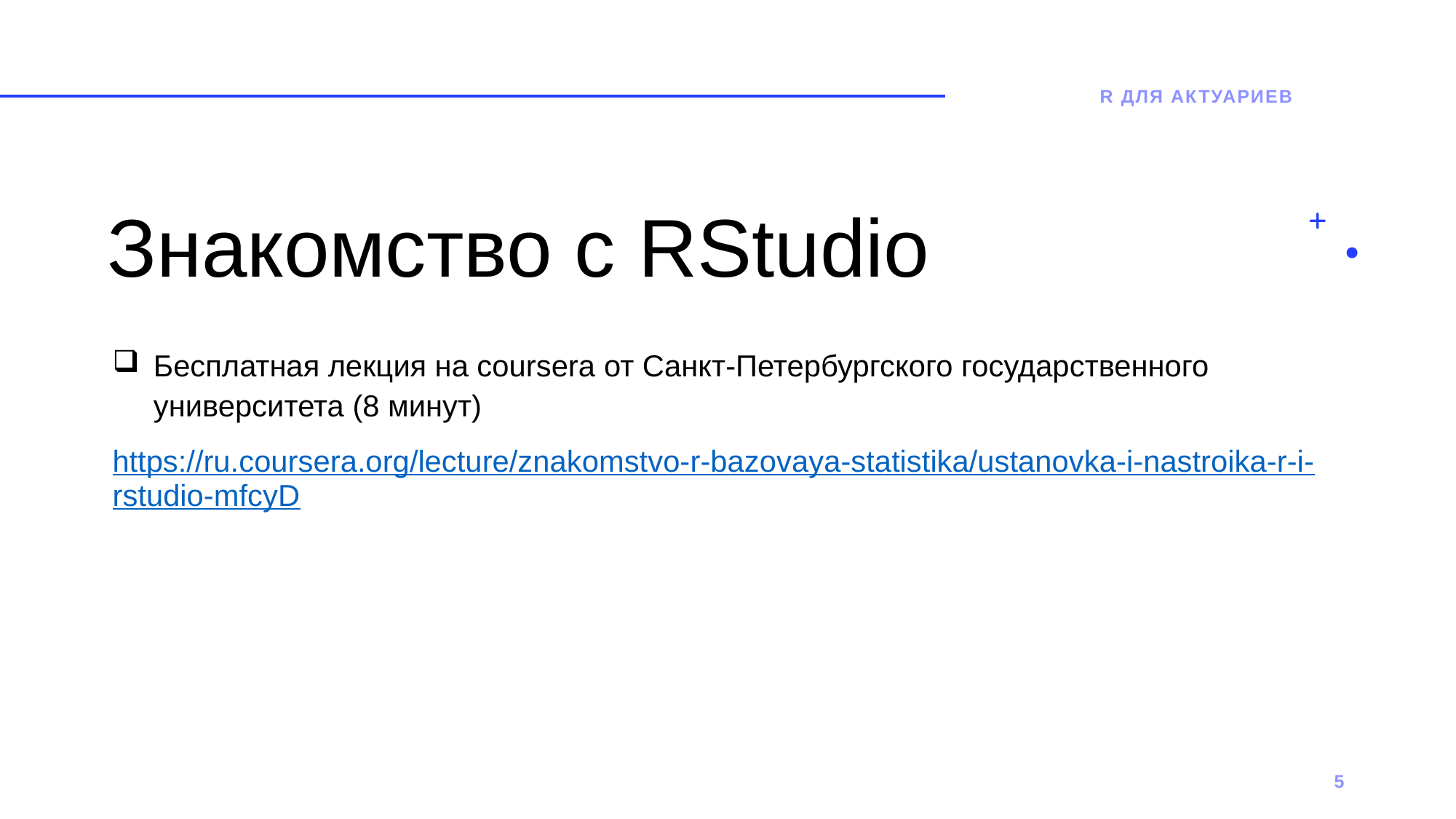

R для актуариев
# Знакомство с RStudio
Бесплатная лекция на coursera от Санкт-Петербургского государственного университета (8 минут)
https://ru.coursera.org/lecture/znakomstvo-r-bazovaya-statistika/ustanovka-i-nastroika-r-i-rstudio-mfcyD
5